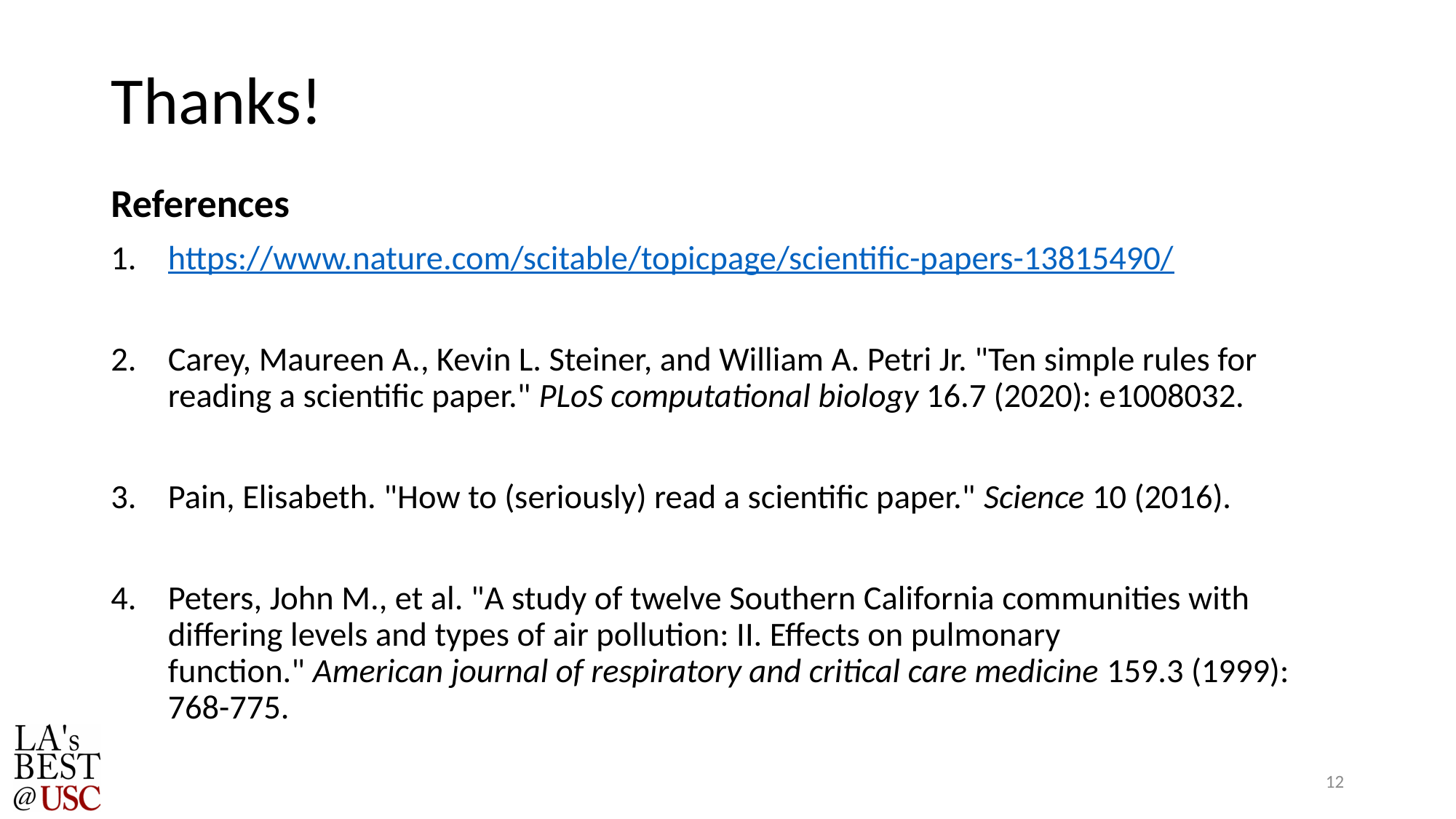

# Thanks!
References
https://www.nature.com/scitable/topicpage/scientific-papers-13815490/

Carey, Maureen A., Kevin L. Steiner, and William A. Petri Jr. "Ten simple rules for reading a scientific paper." PLoS computational biology 16.7 (2020): e1008032.

Pain, Elisabeth. "How to (seriously) read a scientific paper." Science 10 (2016).

Peters, John M., et al. "A study of twelve Southern California communities with differing levels and types of air pollution: II. Effects on pulmonary function." American journal of respiratory and critical care medicine 159.3 (1999): 768-775.

12